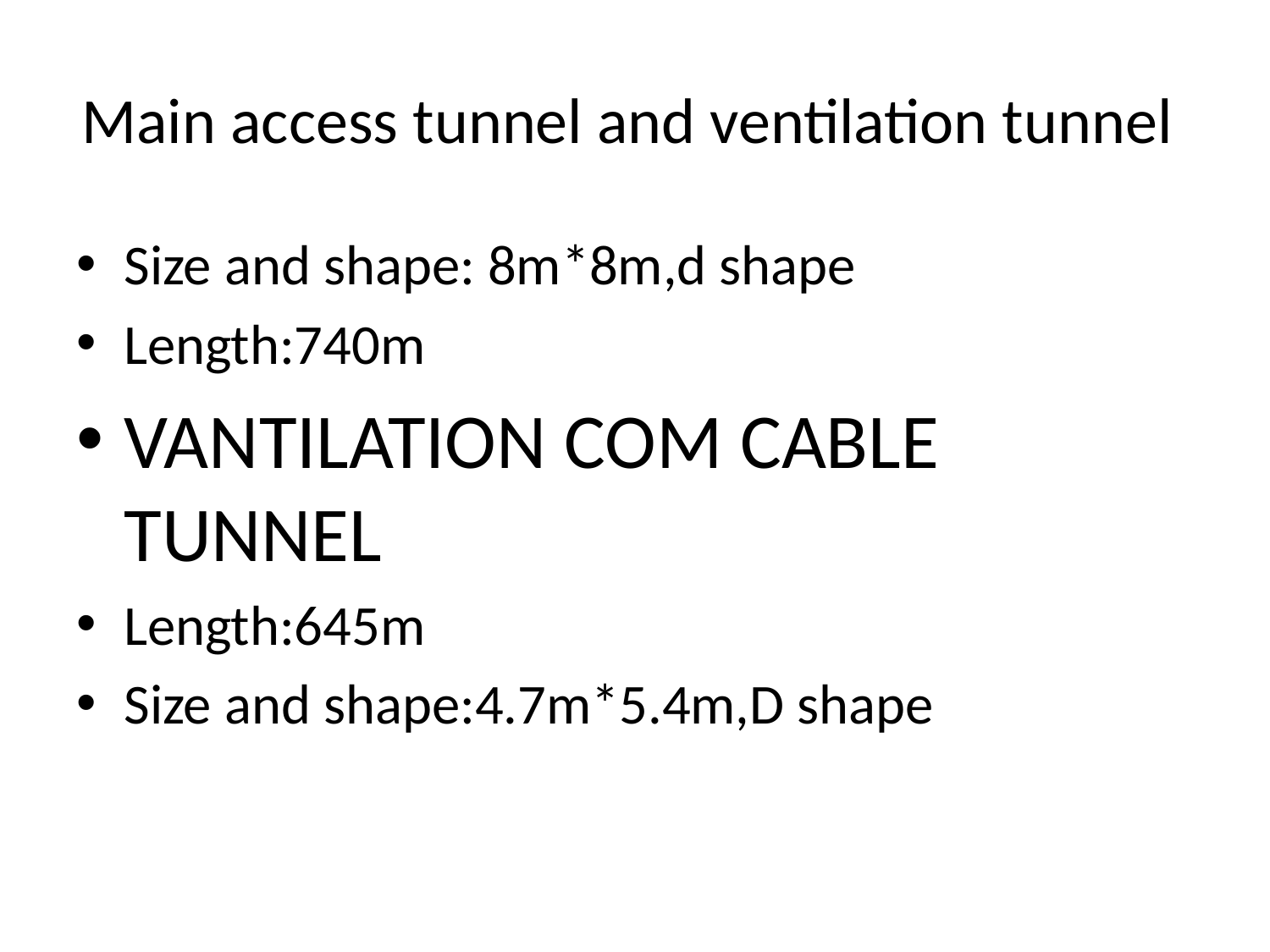

# Main access tunnel and ventilation tunnel
Size and shape: 8m*8m,d shape
Length:740m
VANTILATION COM CABLE TUNNEL
Length:645m
Size and shape:4.7m*5.4m,D shape